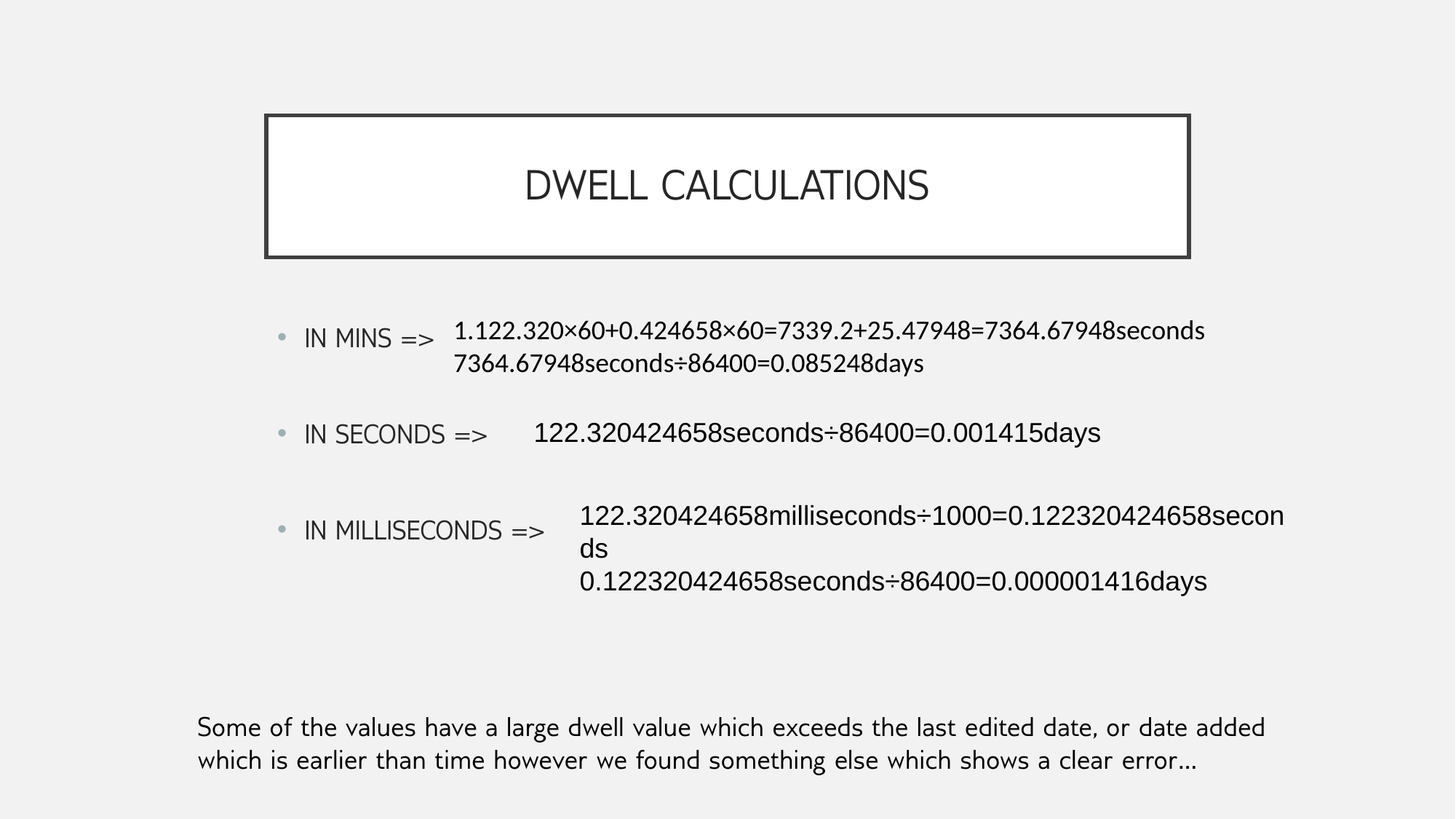

# DWELL CALCULATIONS

1.122.320×60+0.424658×60=7339.2+25.47948=7364.67948seconds
7364.67948seconds÷86400=0.085248days

IN MINS =>

IN SECONDS =>

IN MILLISECONDS =>
122.320424658seconds÷86400=0.001415days
122.320424658milliseconds÷1000=0.122320424658seconds
0.122320424658seconds÷86400=0.000001416days
Some of the values have a large dwell value which exceeds the last edited date, or date added which is earlier than time however we found something else which shows a clear error…